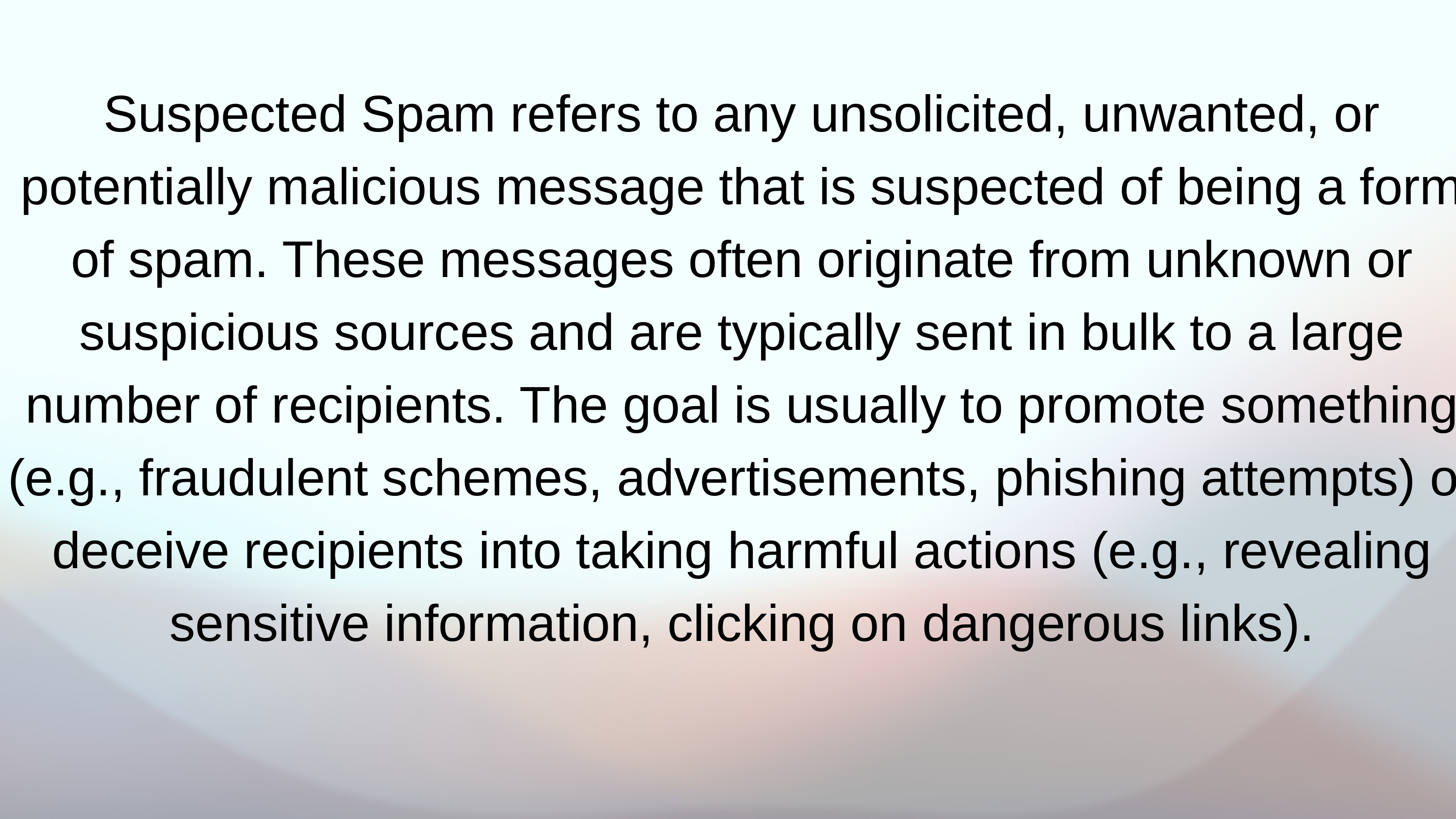

Suspected Spam refers to any unsolicited, unwanted, or potentially malicious message that is suspected of being a form of spam. These messages often originate from unknown or suspicious sources and are typically sent in bulk to a large number of recipients. The goal is usually to promote something (e.g., fraudulent schemes, advertisements, phishing attempts) or deceive recipients into taking harmful actions (e.g., revealing sensitive information, clicking on dangerous links).